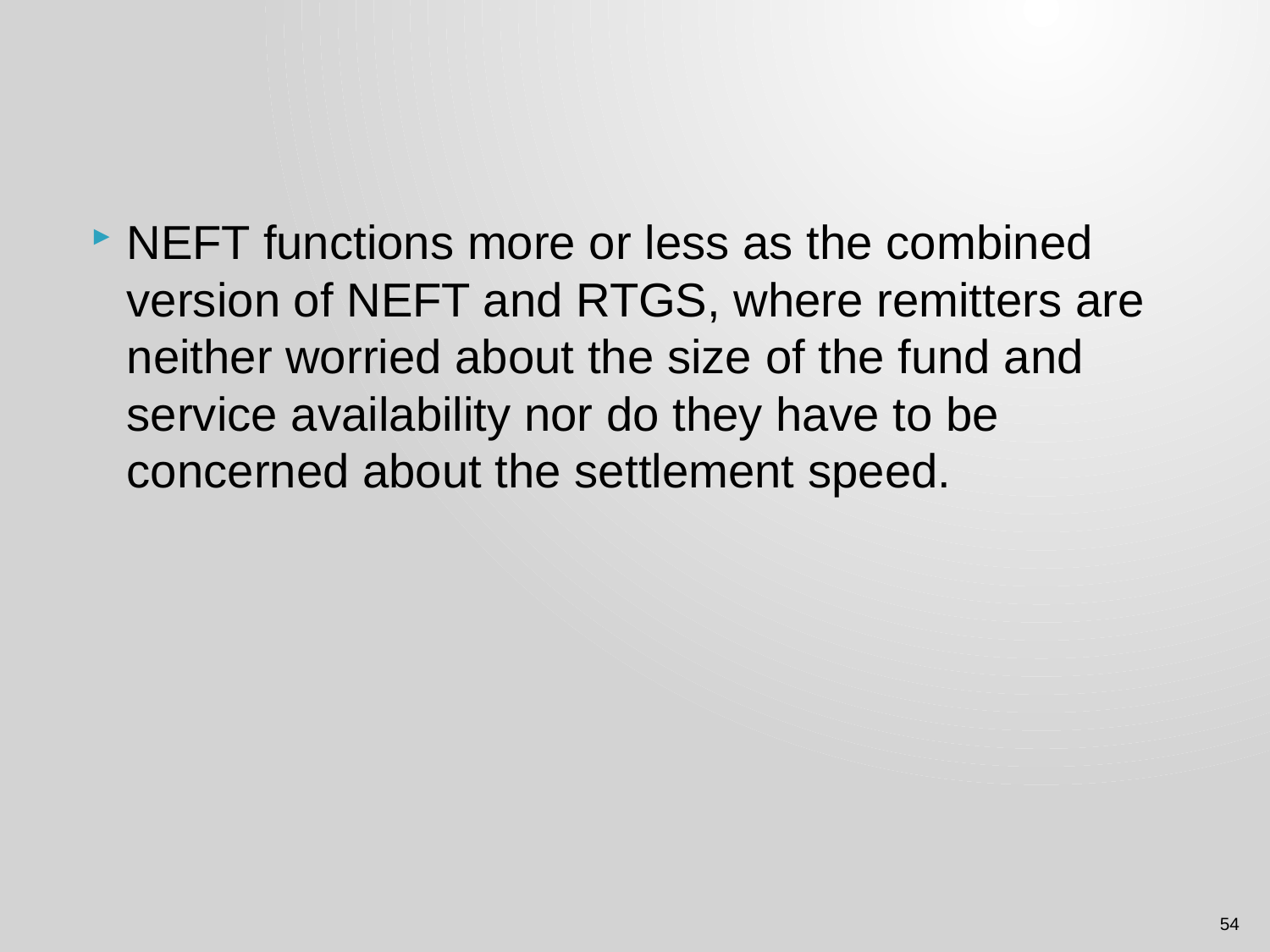

#
NEFT functions more or less as the combined version of NEFT and RTGS, where remitters are neither worried about the size of the fund and service availability nor do they have to be concerned about the settlement speed.

54